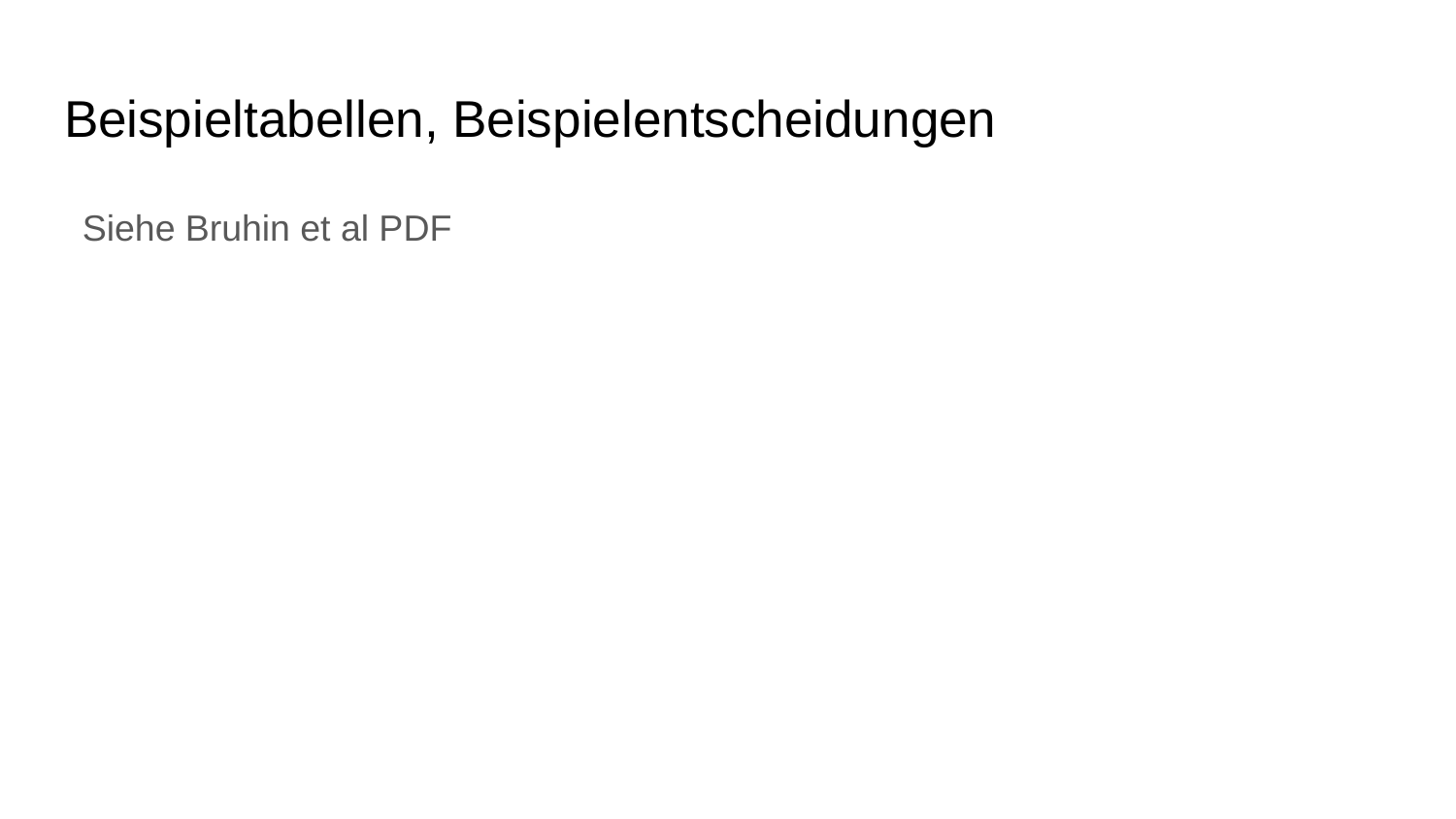

# Beispieltabellen, Beispielentscheidungen
Siehe Bruhin et al PDF